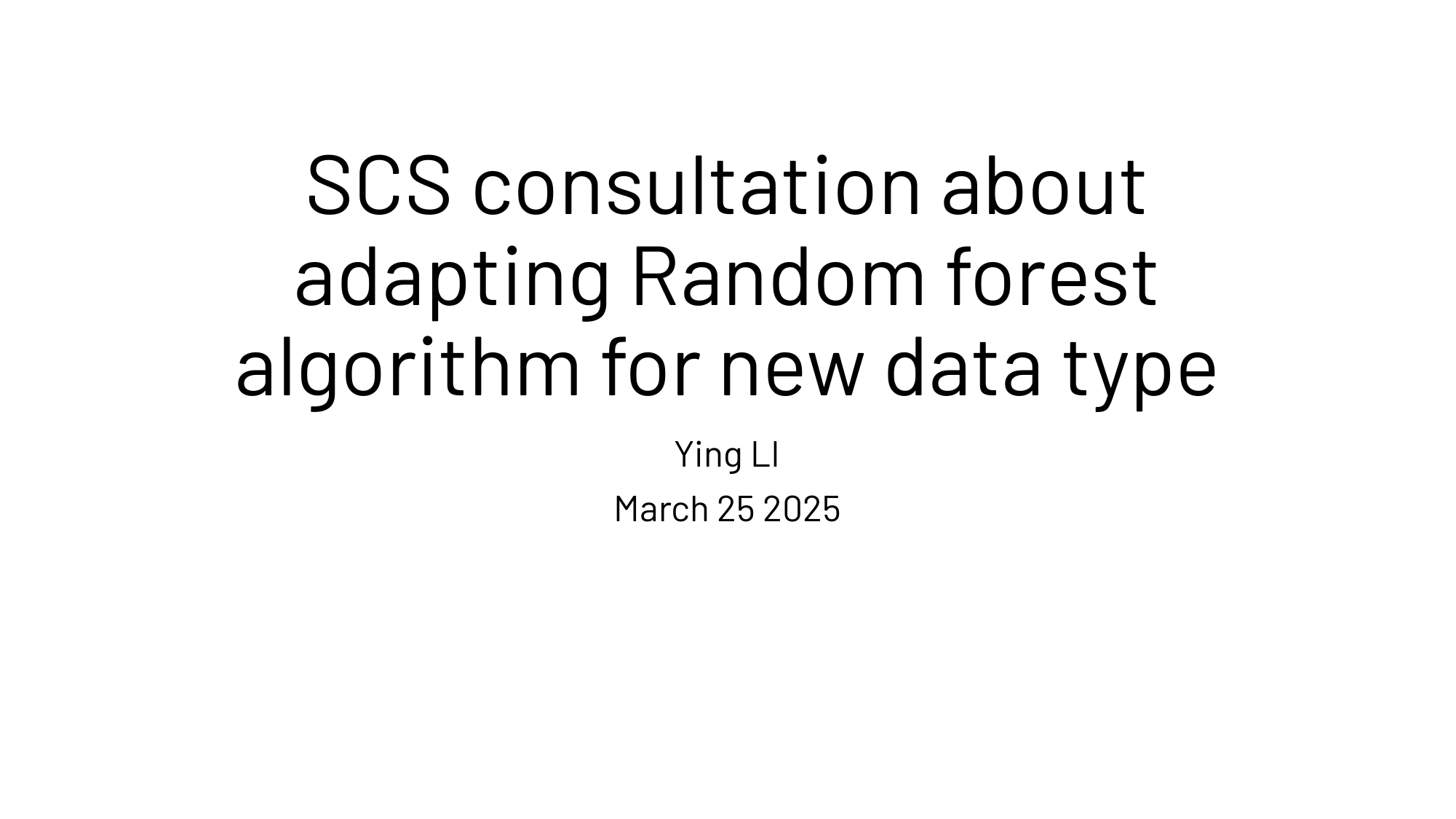

# SCS consultation about adapting Random forest algorithm for new data type
Ying LI
March 25 2025